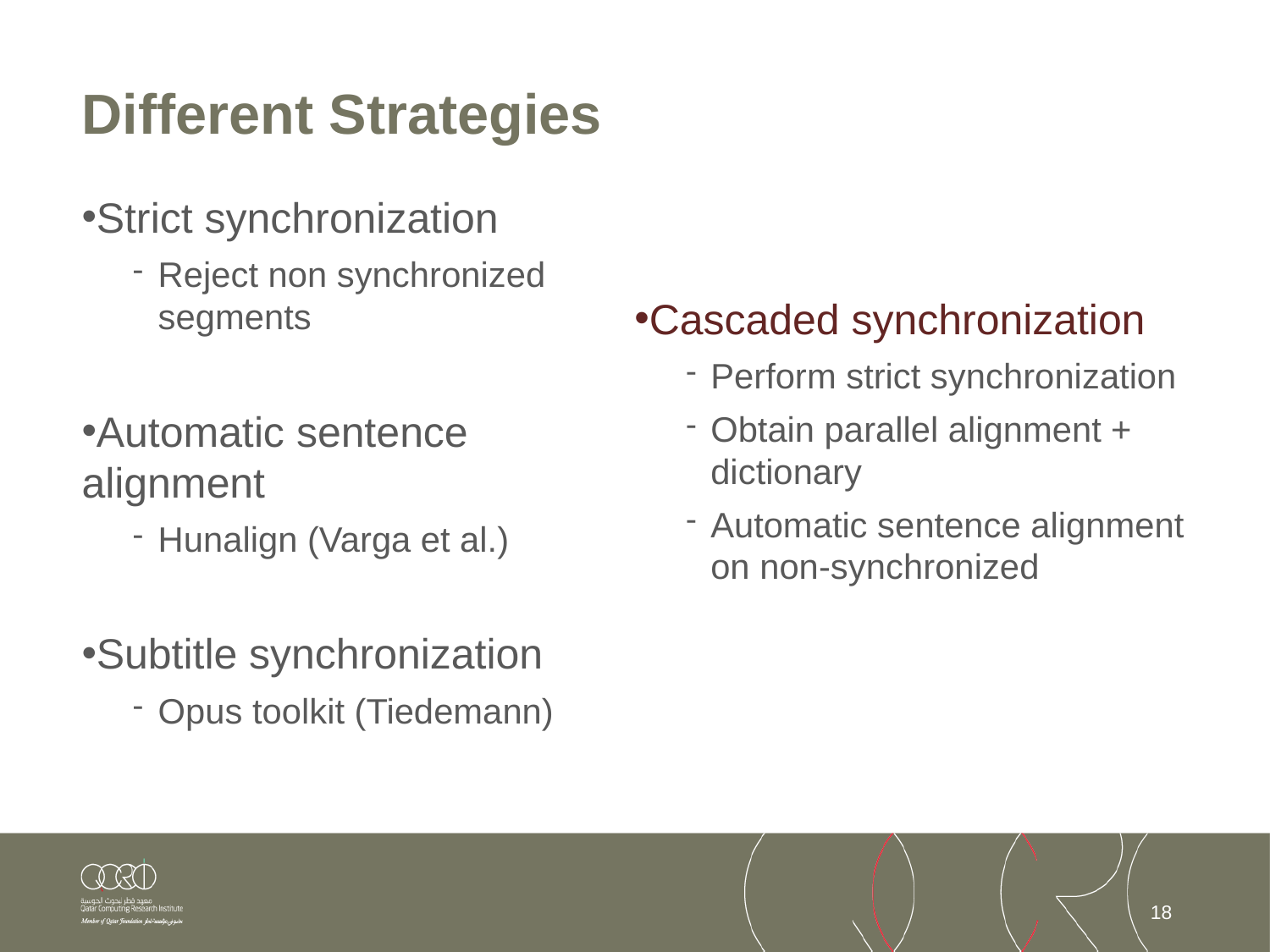

# Different Strategies
Strict synchronization
Reject non synchronized segments

Automatic sentence alignment
Hunalign (Varga et al.)

Subtitle synchronization
Opus toolkit (Tiedemann)

Cascaded synchronization
Perform strict synchronization
Obtain parallel alignment + dictionary
Automatic sentence alignment on non-synchronized